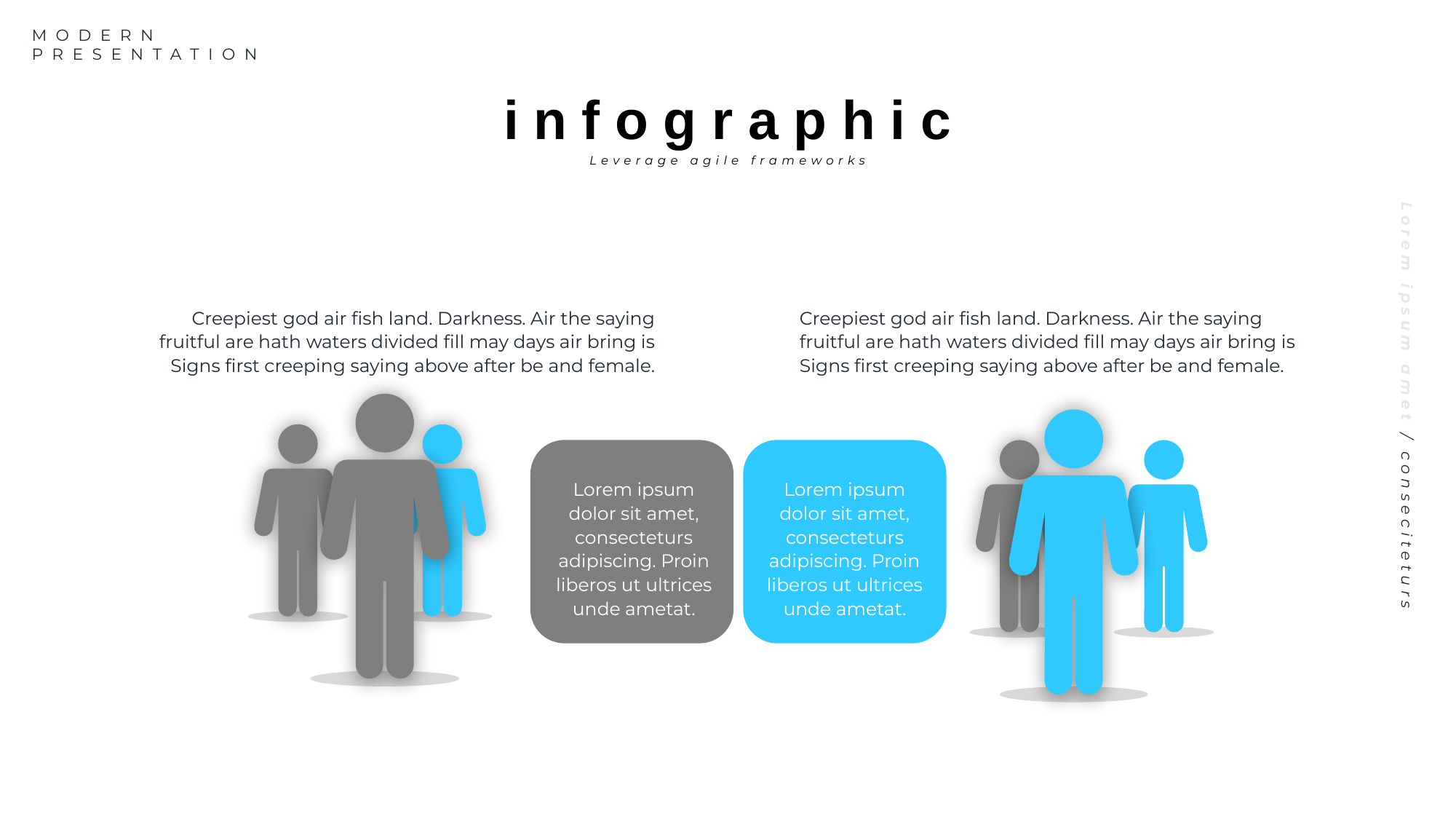

MODERN
PRESENTATION
i n f o g r a p h i c
Leverage agile frameworks
Creepiest god air fish land. Darkness. Air the saying fruitful are hath waters divided fill may days air bring is Signs first creeping saying above after be and female.
Creepiest god air fish land. Darkness. Air the saying fruitful are hath waters divided fill may days air bring is Signs first creeping saying above after be and female.

Lorem ipsum amet / conseciteturs

Lorem ipsum dolor sit amet, consecteturs adipiscing. Proin liberos ut ultrices
unde ametat.
Lorem ipsum dolor sit amet, consecteturs adipiscing. Proin liberos ut ultrices
unde ametat.